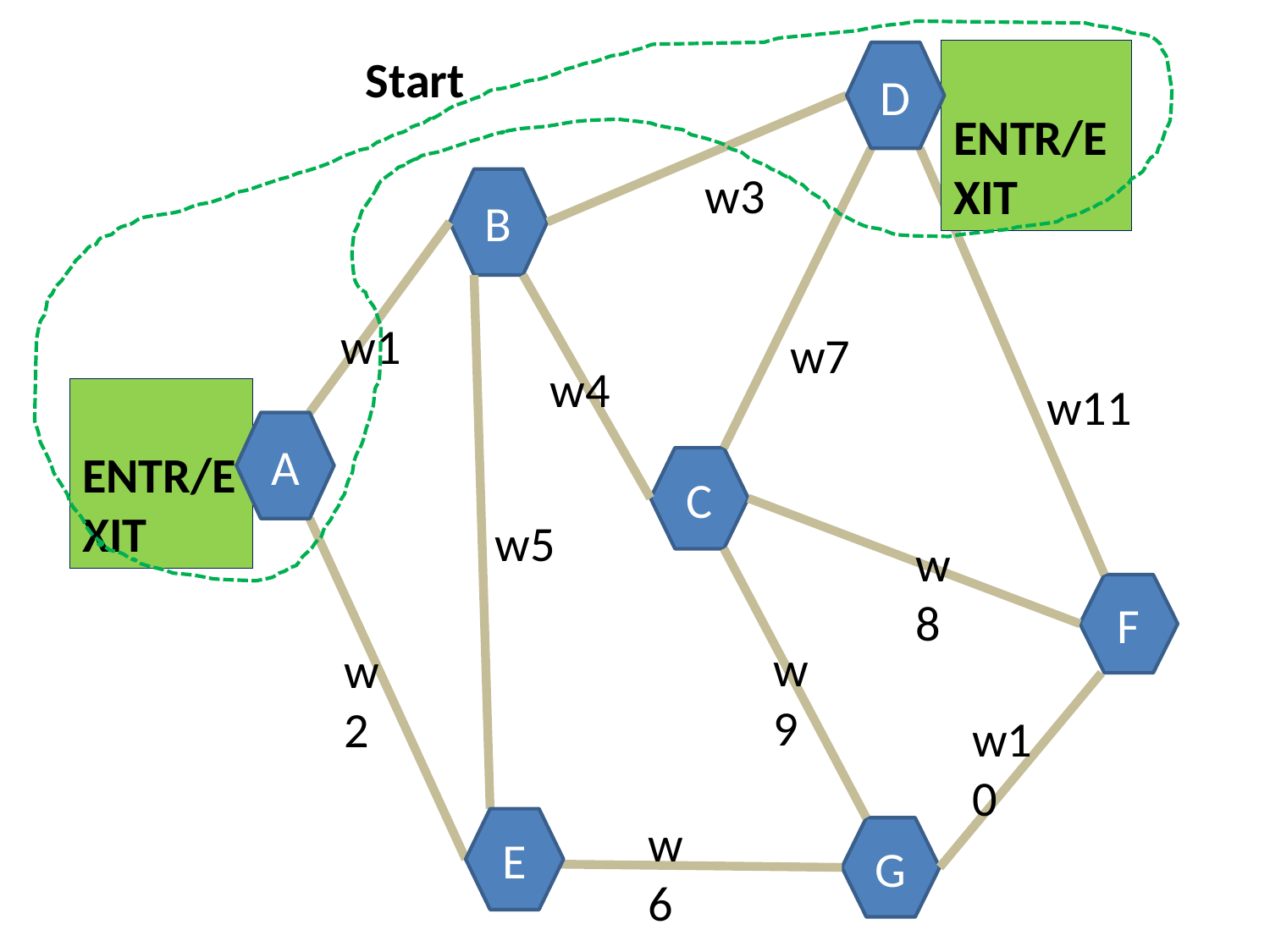

ENTR/EXIT
Start
B
C
F
G
w3
w1
w7
w4
w11
 ENTR/EXIT
w5
w8
w9
w2
w10
w6
D
A
E